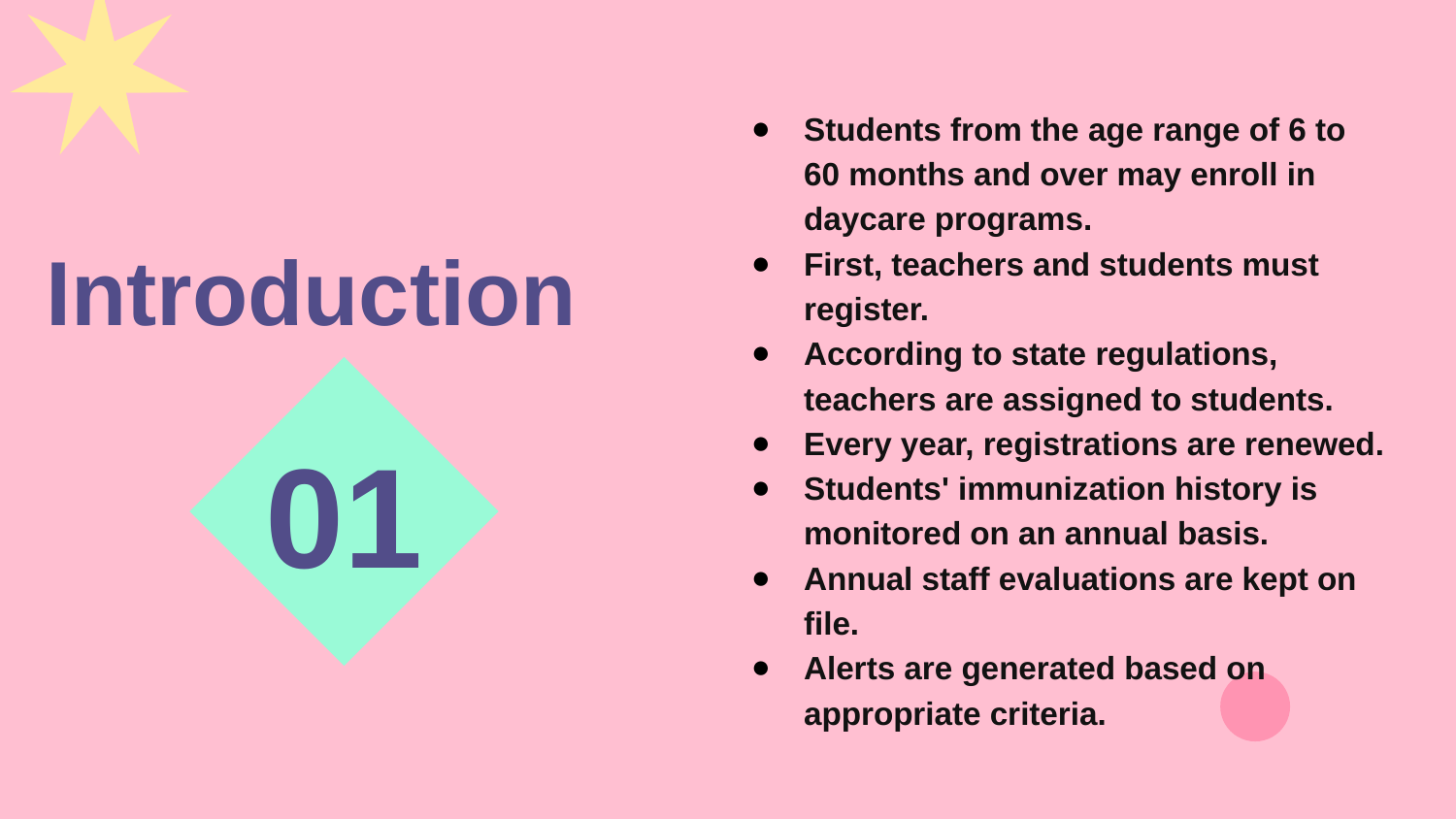

Students from the age range of 6 to 60 months and over may enroll in daycare programs.
First, teachers and students must register.
According to state regulations, teachers are assigned to students.
Every year, registrations are renewed.
Students' immunization history is monitored on an annual basis.
Annual staff evaluations are kept on file.
Alerts are generated based on appropriate criteria.
Introduction

# 01